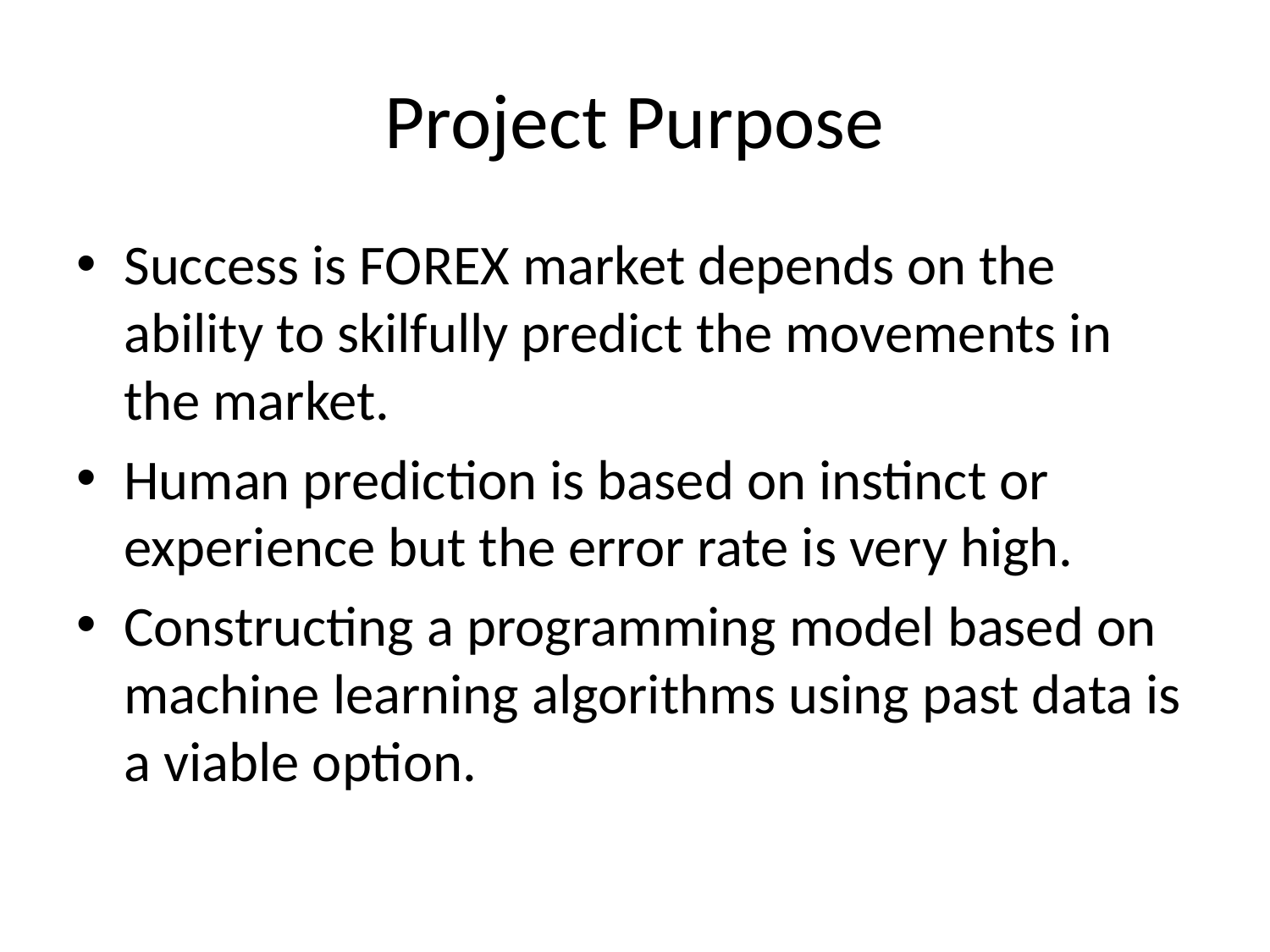

# Project Purpose
Success is FOREX market depends on the ability to skilfully predict the movements in the market.
Human prediction is based on instinct or experience but the error rate is very high.
Constructing a programming model based on machine learning algorithms using past data is a viable option.